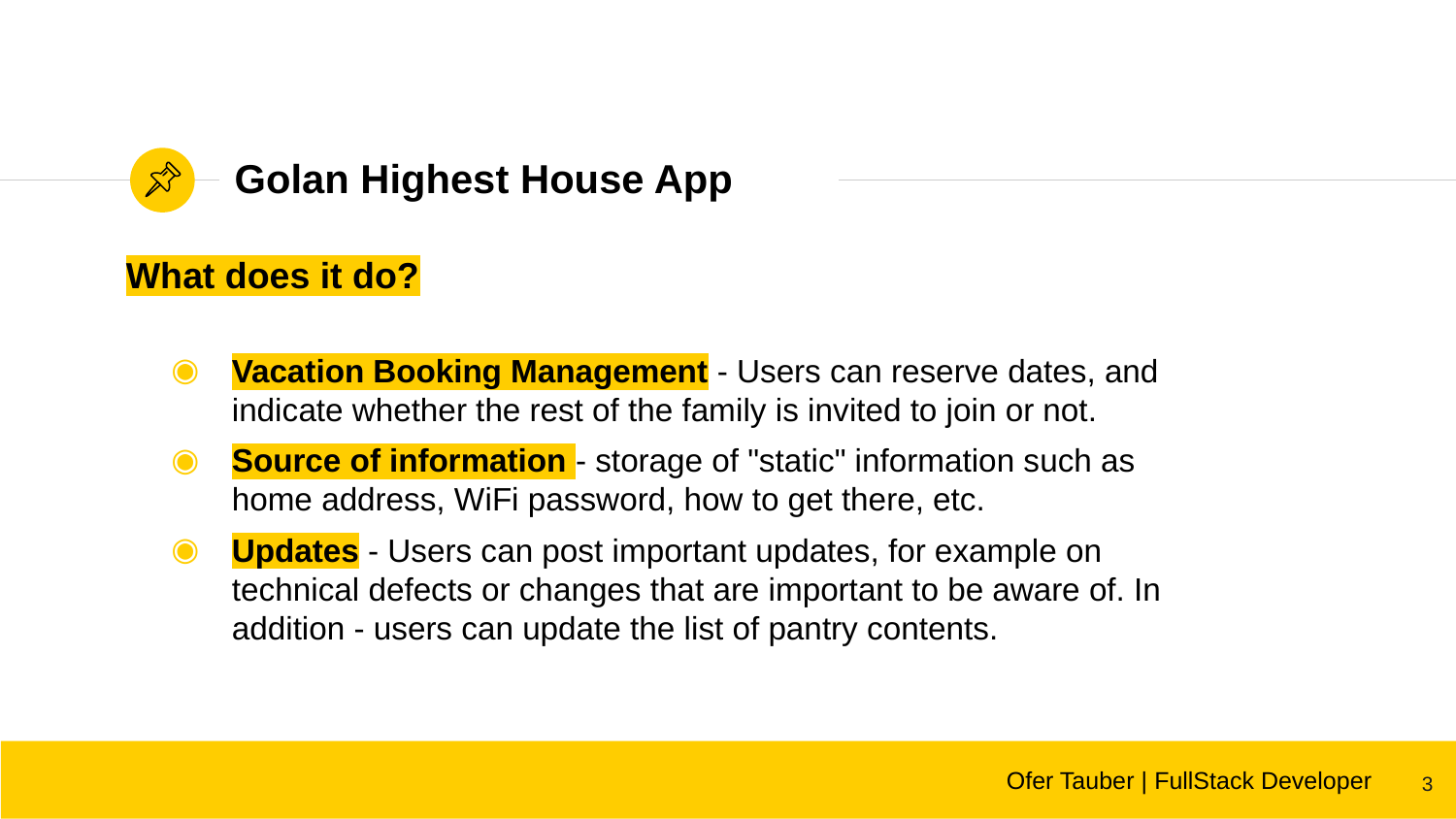

# Golan Highest House App

What does it do?
Vacation Booking Management - Users can reserve dates, and indicate whether the rest of the family is invited to join or not.
Source of information - storage of "static" information such as home address, WiFi password, how to get there, etc.
Updates - Users can post important updates, for example on technical defects or changes that are important to be aware of. In addition - users can update the list of pantry contents.

3
Ofer Tauber | FullStack Developer